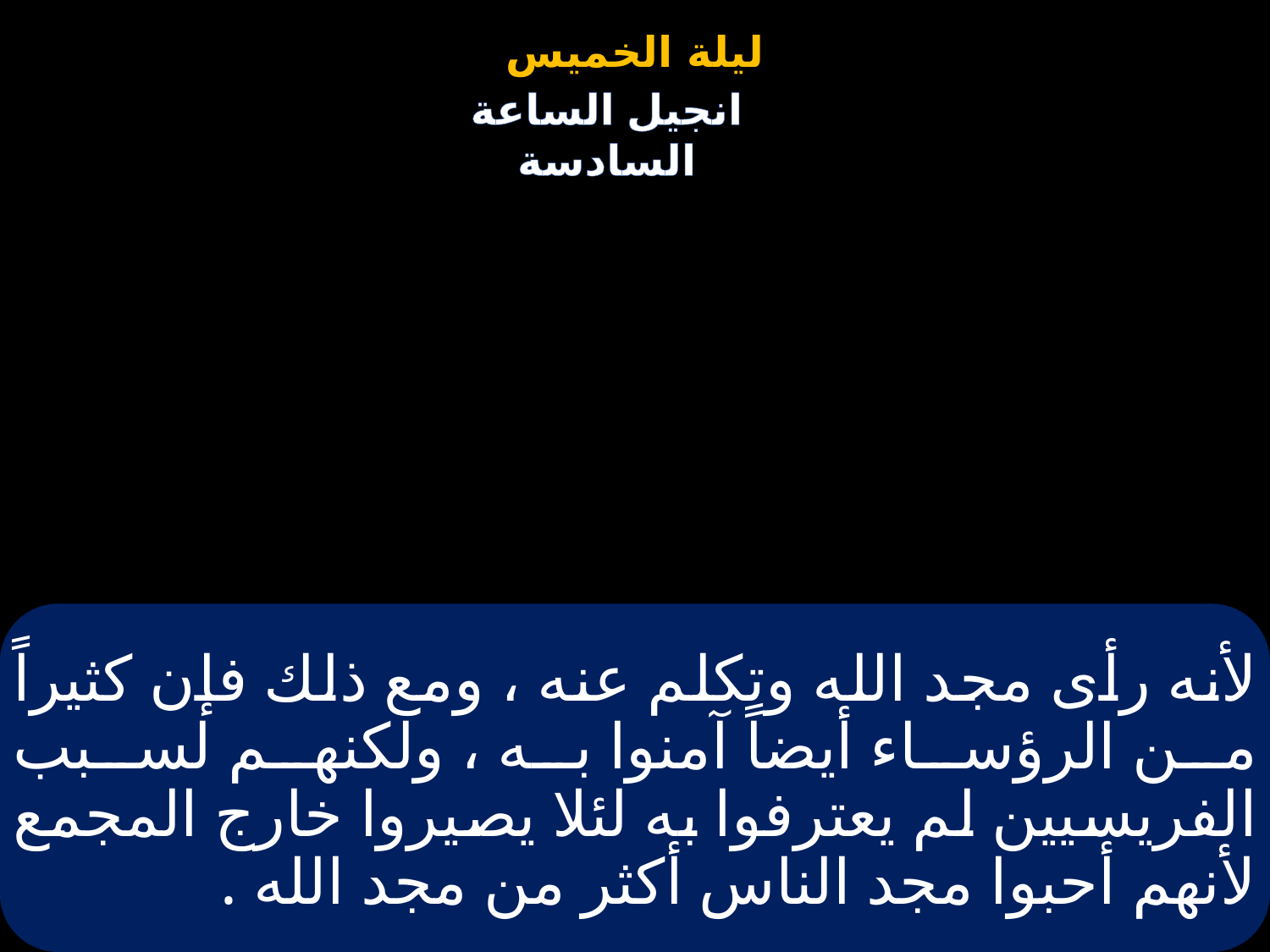

# لأنه رأى مجد الله وتكلم عنه ، ومع ذلك فإن كثيراً من الرؤساء أيضاً آمنوا به ، ولكنهم لسبب الفريسيين لم يعترفوا به لئلا يصيروا خارج المجمع لأنهم أحبوا مجد الناس أكثر من مجد الله .